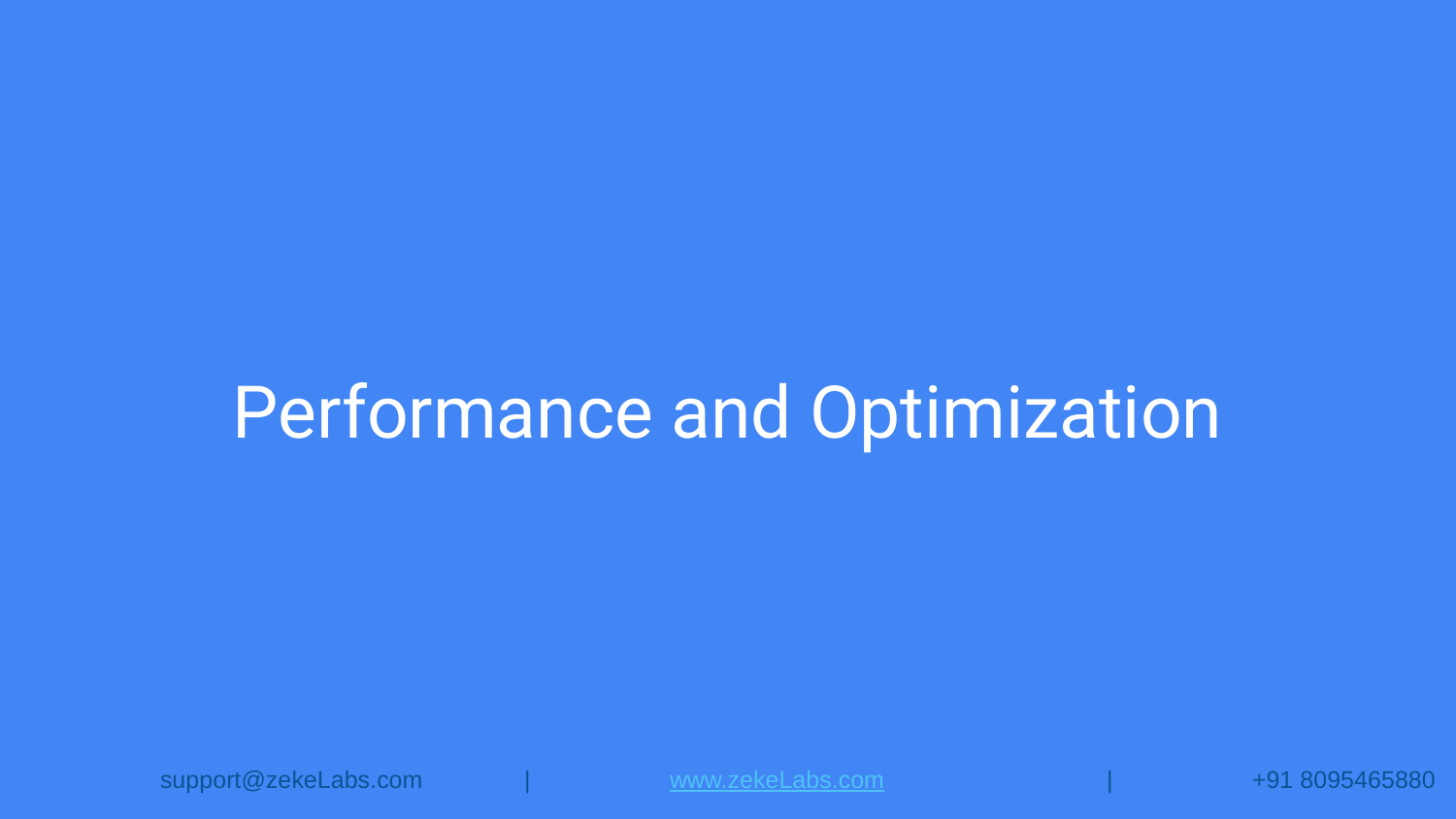

# Performance and Optimization
support@zekeLabs.com	|	www.zekeLabs.com		|	+91 8095465880